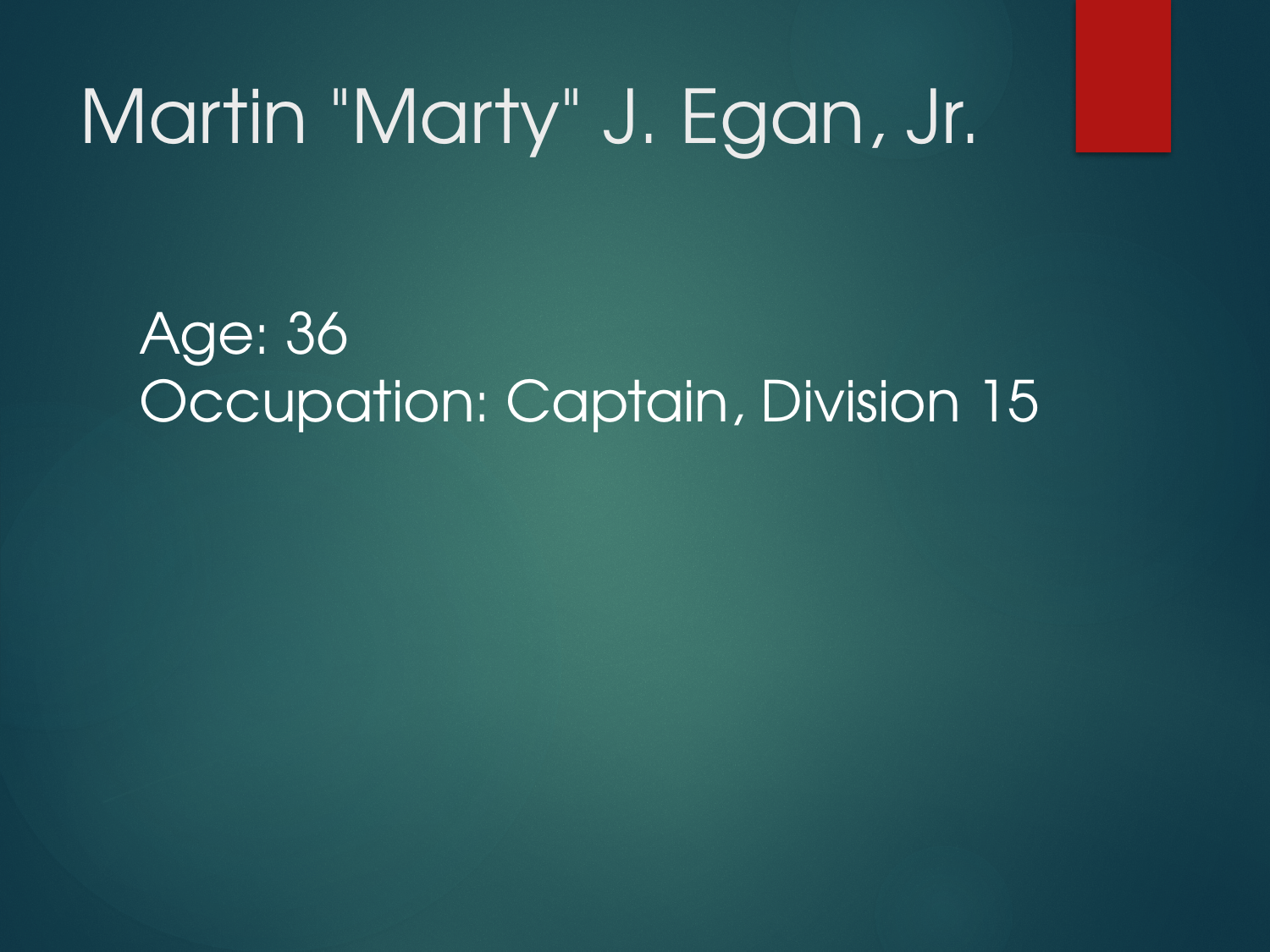

# Martin "Marty" J. Egan, Jr.

Age: 36
Occupation: Captain, Division 15